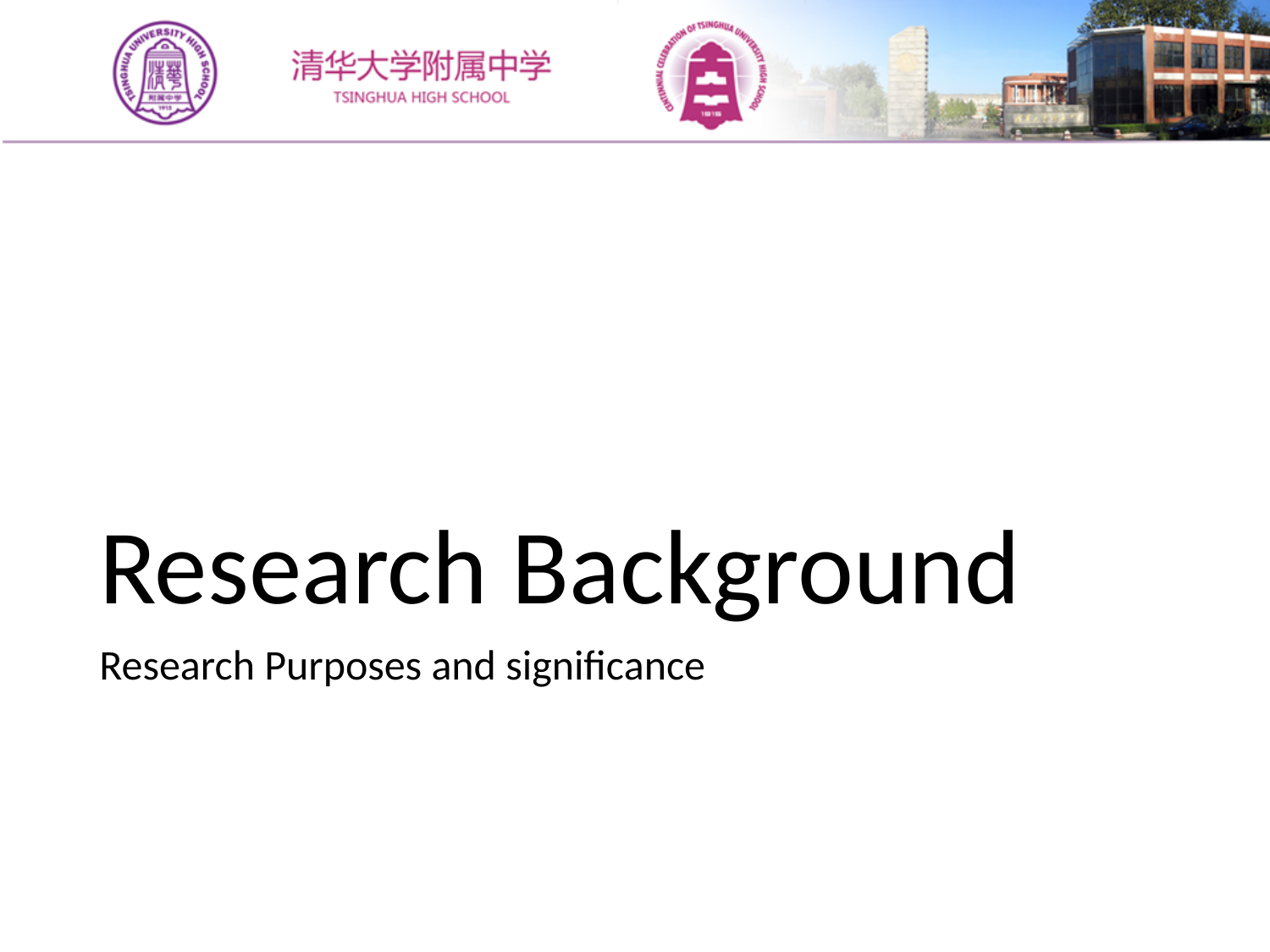

# Research Background
Research Purposes and significance